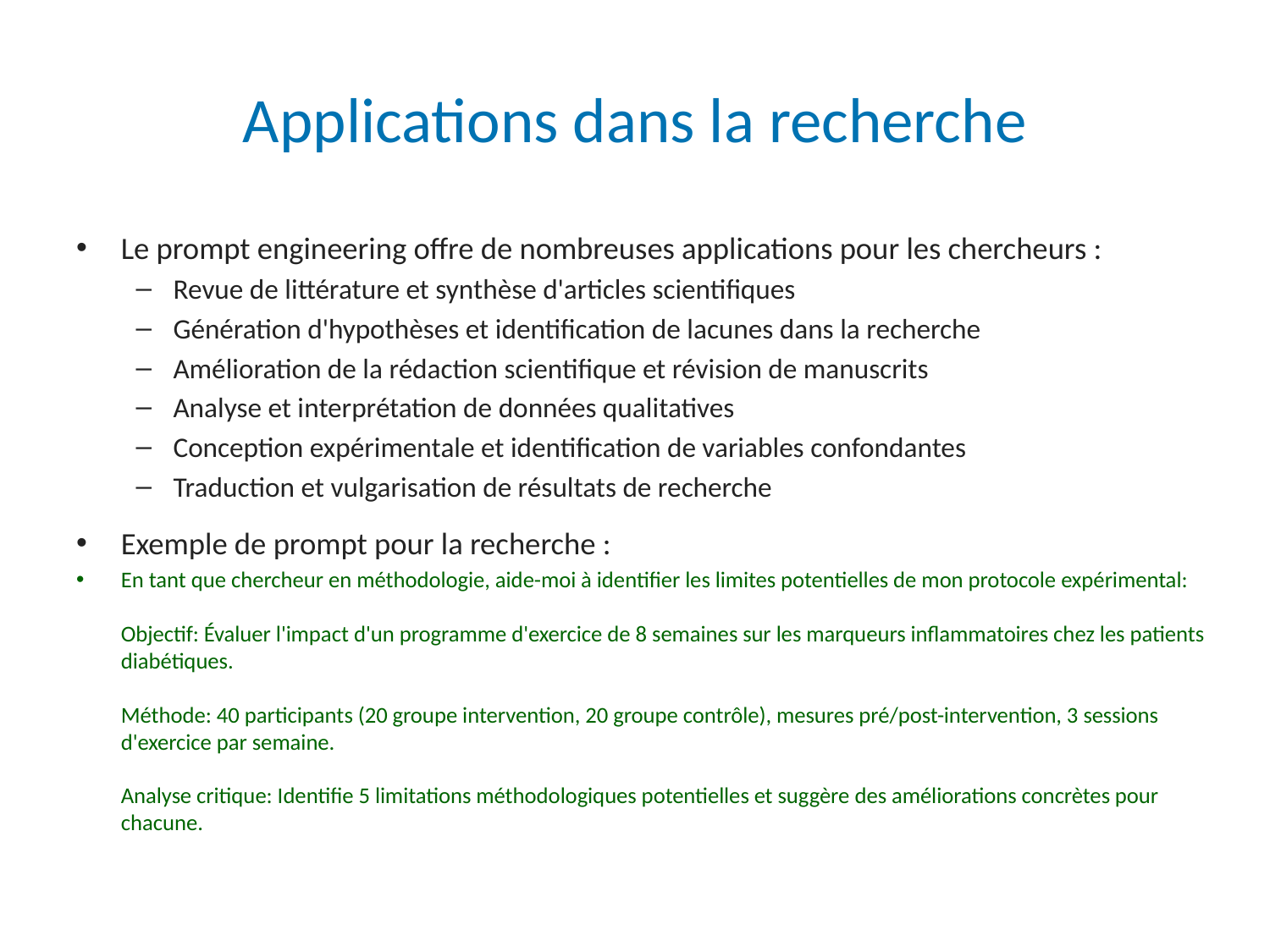

# Applications dans la recherche
Le prompt engineering offre de nombreuses applications pour les chercheurs :
Revue de littérature et synthèse d'articles scientifiques
Génération d'hypothèses et identification de lacunes dans la recherche
Amélioration de la rédaction scientifique et révision de manuscrits
Analyse et interprétation de données qualitatives
Conception expérimentale et identification de variables confondantes
Traduction et vulgarisation de résultats de recherche
Exemple de prompt pour la recherche :
En tant que chercheur en méthodologie, aide-moi à identifier les limites potentielles de mon protocole expérimental:
Objectif: Évaluer l'impact d'un programme d'exercice de 8 semaines sur les marqueurs inflammatoires chez les patients diabétiques.
Méthode: 40 participants (20 groupe intervention, 20 groupe contrôle), mesures pré/post-intervention, 3 sessions d'exercice par semaine.
Analyse critique: Identifie 5 limitations méthodologiques potentielles et suggère des améliorations concrètes pour chacune.